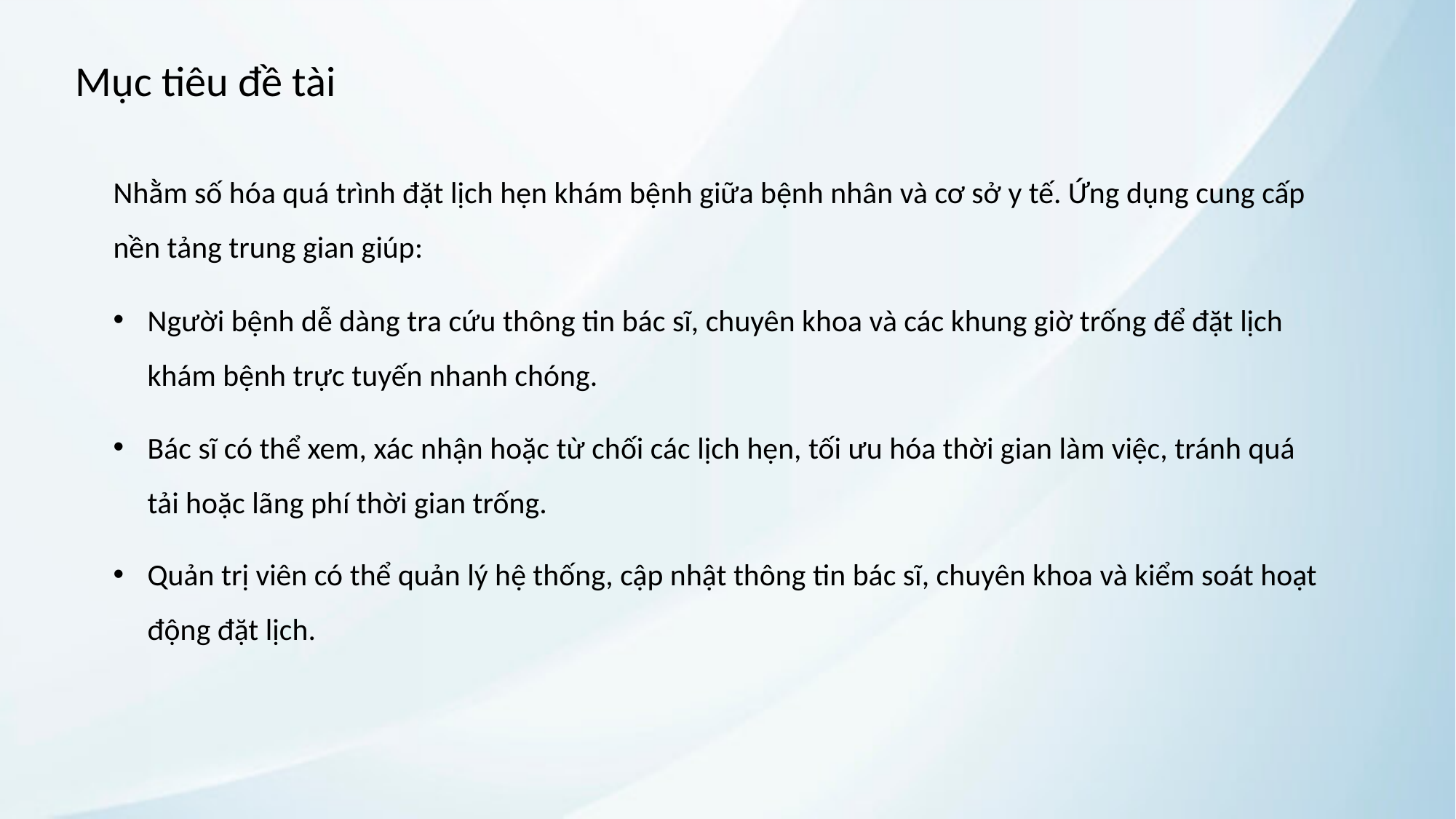

Mục tiêu đề tài
Nhằm số hóa quá trình đặt lịch hẹn khám bệnh giữa bệnh nhân và cơ sở y tế. Ứng dụng cung cấp nền tảng trung gian giúp:
Người bệnh dễ dàng tra cứu thông tin bác sĩ, chuyên khoa và các khung giờ trống để đặt lịch khám bệnh trực tuyến nhanh chóng.
Bác sĩ có thể xem, xác nhận hoặc từ chối các lịch hẹn, tối ưu hóa thời gian làm việc, tránh quá tải hoặc lãng phí thời gian trống.
Quản trị viên có thể quản lý hệ thống, cập nhật thông tin bác sĩ, chuyên khoa và kiểm soát hoạt động đặt lịch.